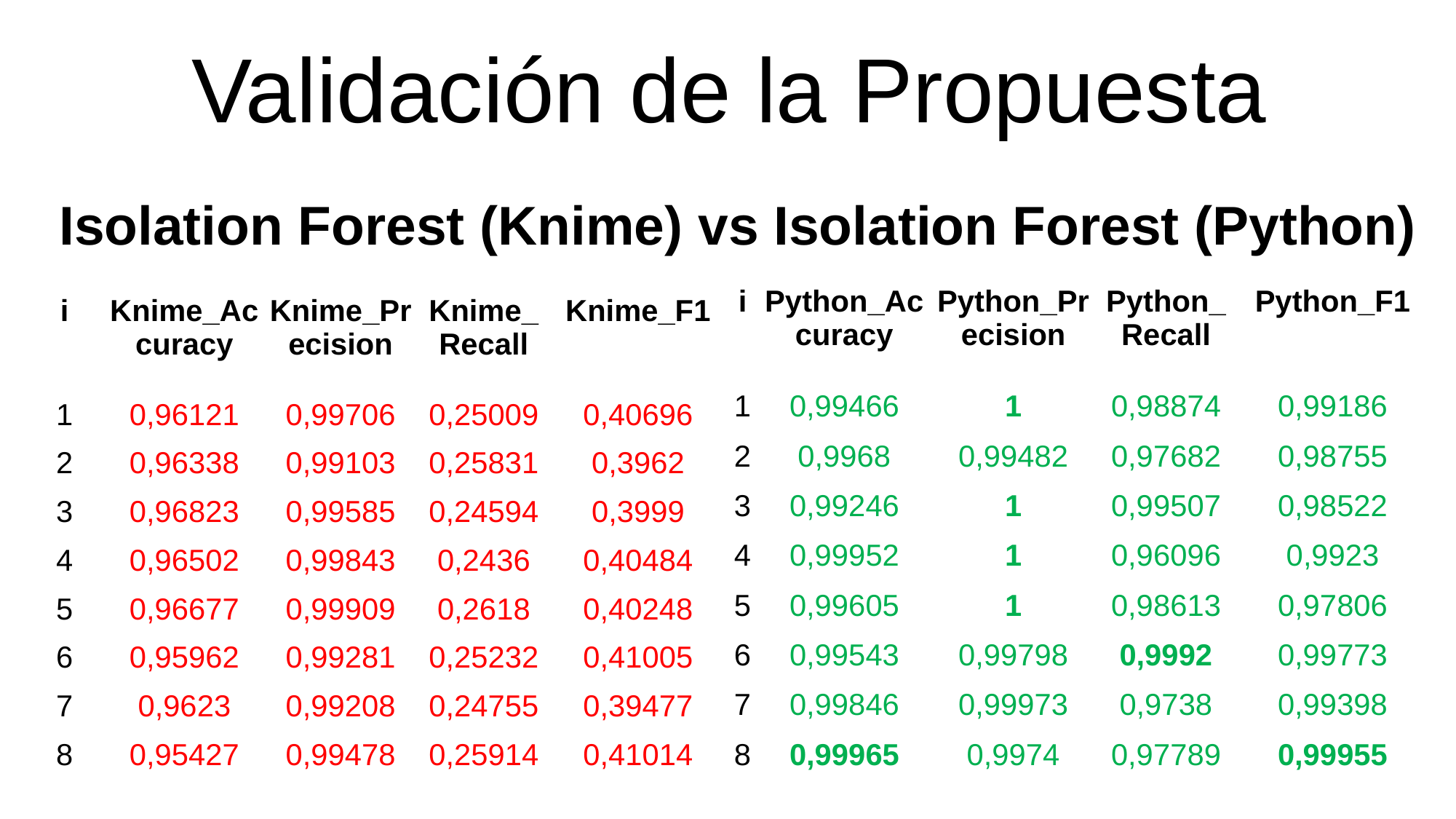

Validación de la Propuesta
Isolation Forest (Knime) vs Isolation Forest (Python)
| i | Python\_Accuracy | Python\_Precision | Python\_Recall | Python\_F1 |
| --- | --- | --- | --- | --- |
| 1 | 0,99466 | 1 | 0,98874 | 0,99186 |
| 2 | 0,9968 | 0,99482 | 0,97682 | 0,98755 |
| 3 | 0,99246 | 1 | 0,99507 | 0,98522 |
| 4 | 0,99952 | 1 | 0,96096 | 0,9923 |
| 5 | 0,99605 | 1 | 0,98613 | 0,97806 |
| 6 | 0,99543 | 0,99798 | 0,9992 | 0,99773 |
| 7 | 0,99846 | 0,99973 | 0,9738 | 0,99398 |
| 8 | 0,99965 | 0,9974 | 0,97789 | 0,99955 |
| i | Knime\_Accuracy | Knime\_Precision | Knime\_Recall | Knime\_F1 |
| --- | --- | --- | --- | --- |
| 1 | 0,96121 | 0,99706 | 0,25009 | 0,40696 |
| 2 | 0,96338 | 0,99103 | 0,25831 | 0,3962 |
| 3 | 0,96823 | 0,99585 | 0,24594 | 0,3999 |
| 4 | 0,96502 | 0,99843 | 0,2436 | 0,40484 |
| 5 | 0,96677 | 0,99909 | 0,2618 | 0,40248 |
| 6 | 0,95962 | 0,99281 | 0,25232 | 0,41005 |
| 7 | 0,9623 | 0,99208 | 0,24755 | 0,39477 |
| 8 | 0,95427 | 0,99478 | 0,25914 | 0,41014 |